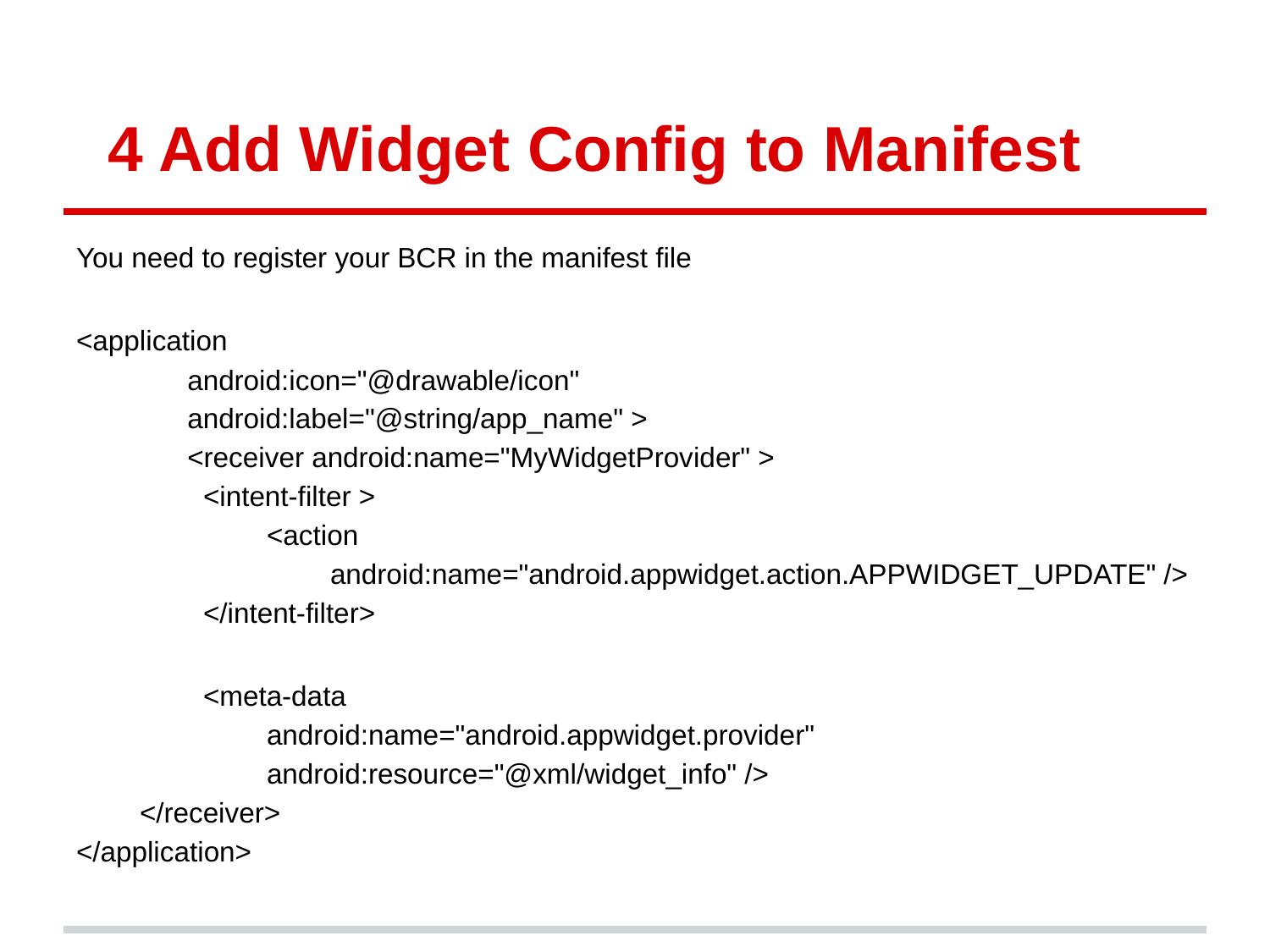

# 4 Add Widget Config to Manifest
You need to register your BCR in the manifest file

<application
android:icon="@drawable/icon"
android:label="@string/app_name" >
<receiver android:name="MyWidgetProvider" >
<intent-filter >
<action
android:name="android.appwidget.action.APPWIDGET_UPDATE" />
</intent-filter>

<meta-data
android:name="android.appwidget.provider"
android:resource="@xml/widget_info" />
</receiver>
</application>